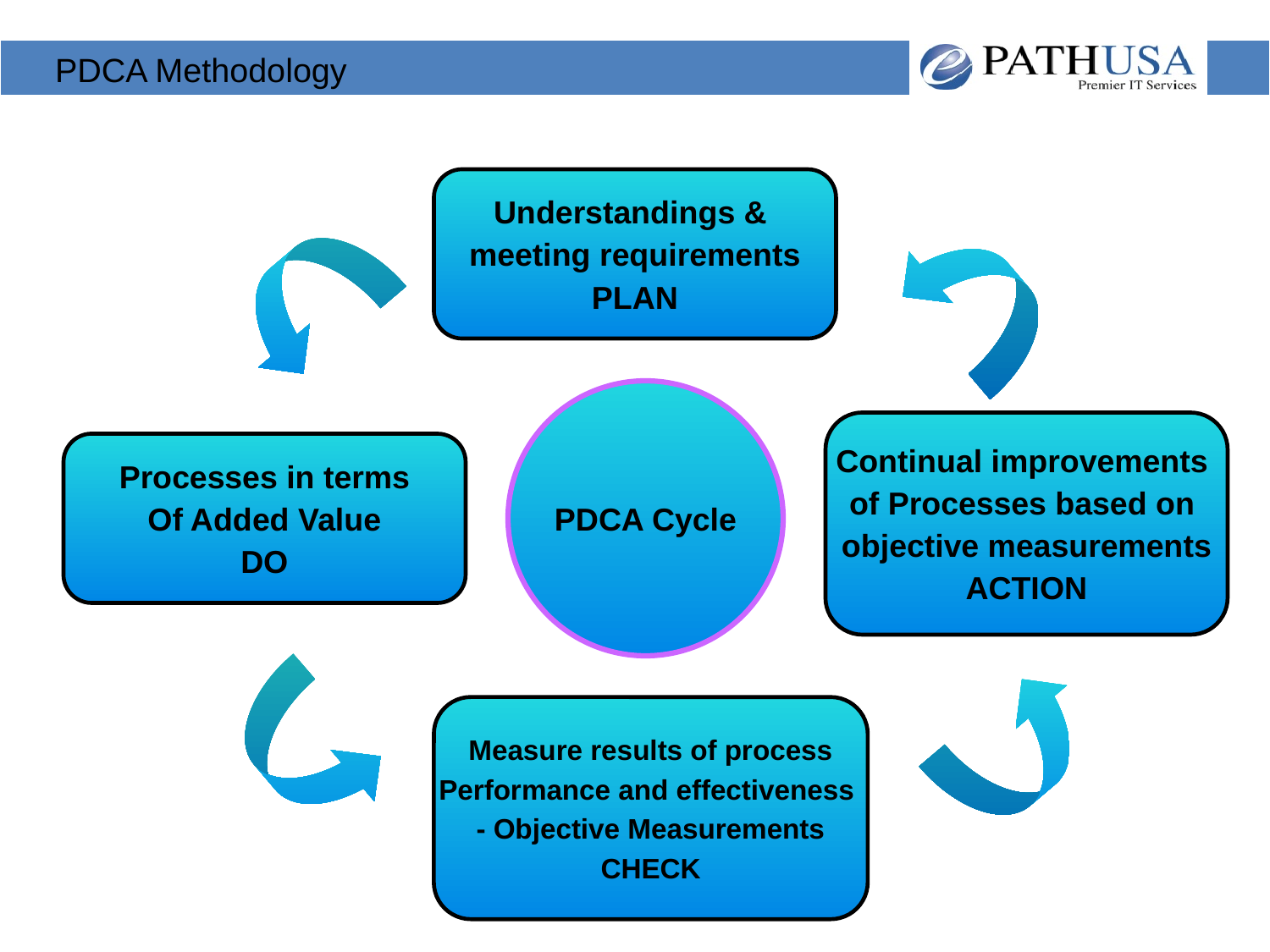

# PDCA Methodology
Understandings &
meeting requirements
PLAN

PDCA Cycle
Continual improvements
of Processes based on
objective measurements
ACTION
Processes in terms
Of Added Value
DO

Measure results of process
Performance and effectiveness
- Objective Measurements
CHECK